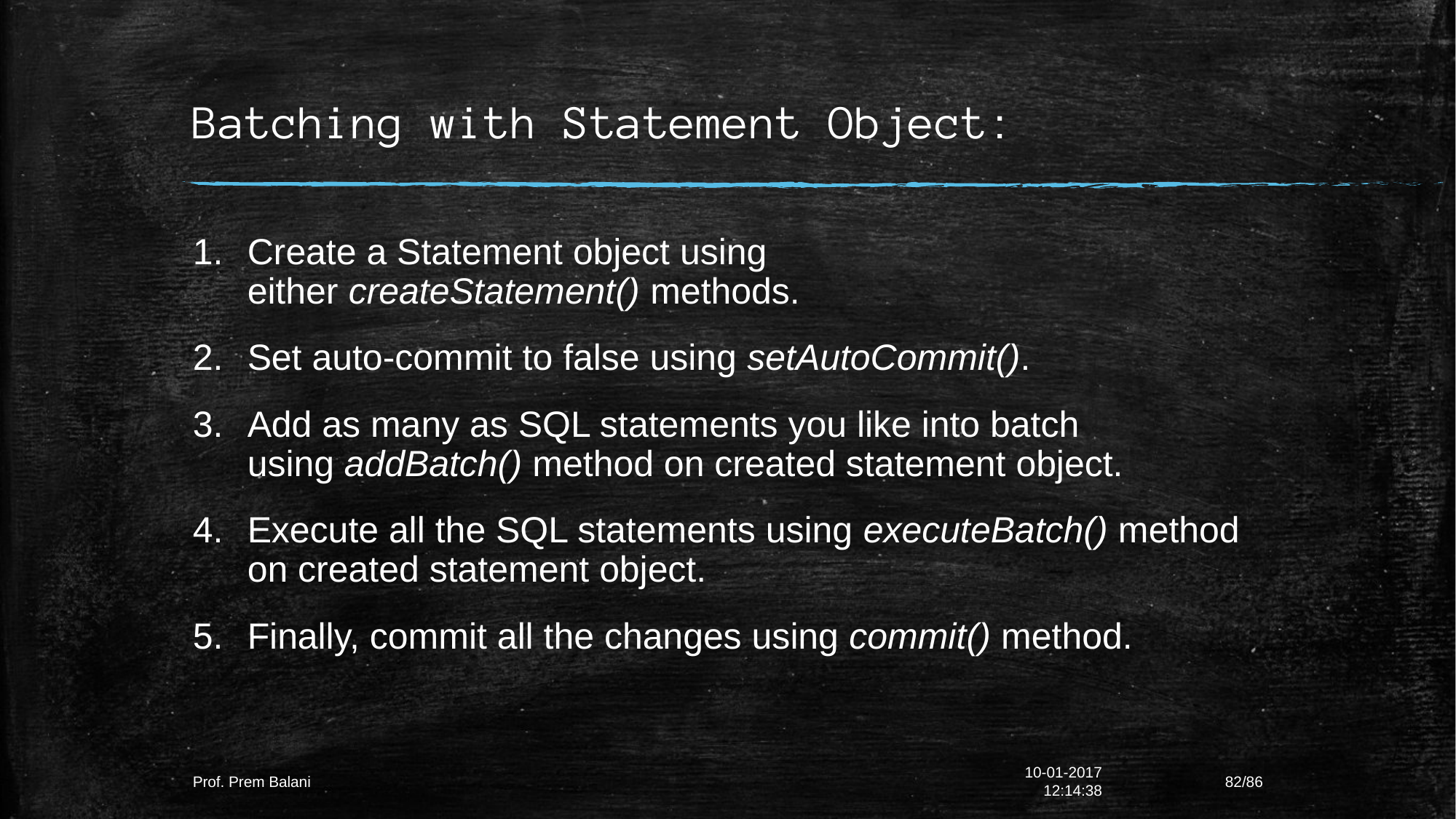

# Batching with Statement Object:
Create a Statement object using either createStatement() methods.
Set auto-commit to false using setAutoCommit().
Add as many as SQL statements you like into batch using addBatch() method on created statement object.
Execute all the SQL statements using executeBatch() method on created statement object.
Finally, commit all the changes using commit() method.

Prof. Prem Balani
10-01-2017 12:14:38
82/86